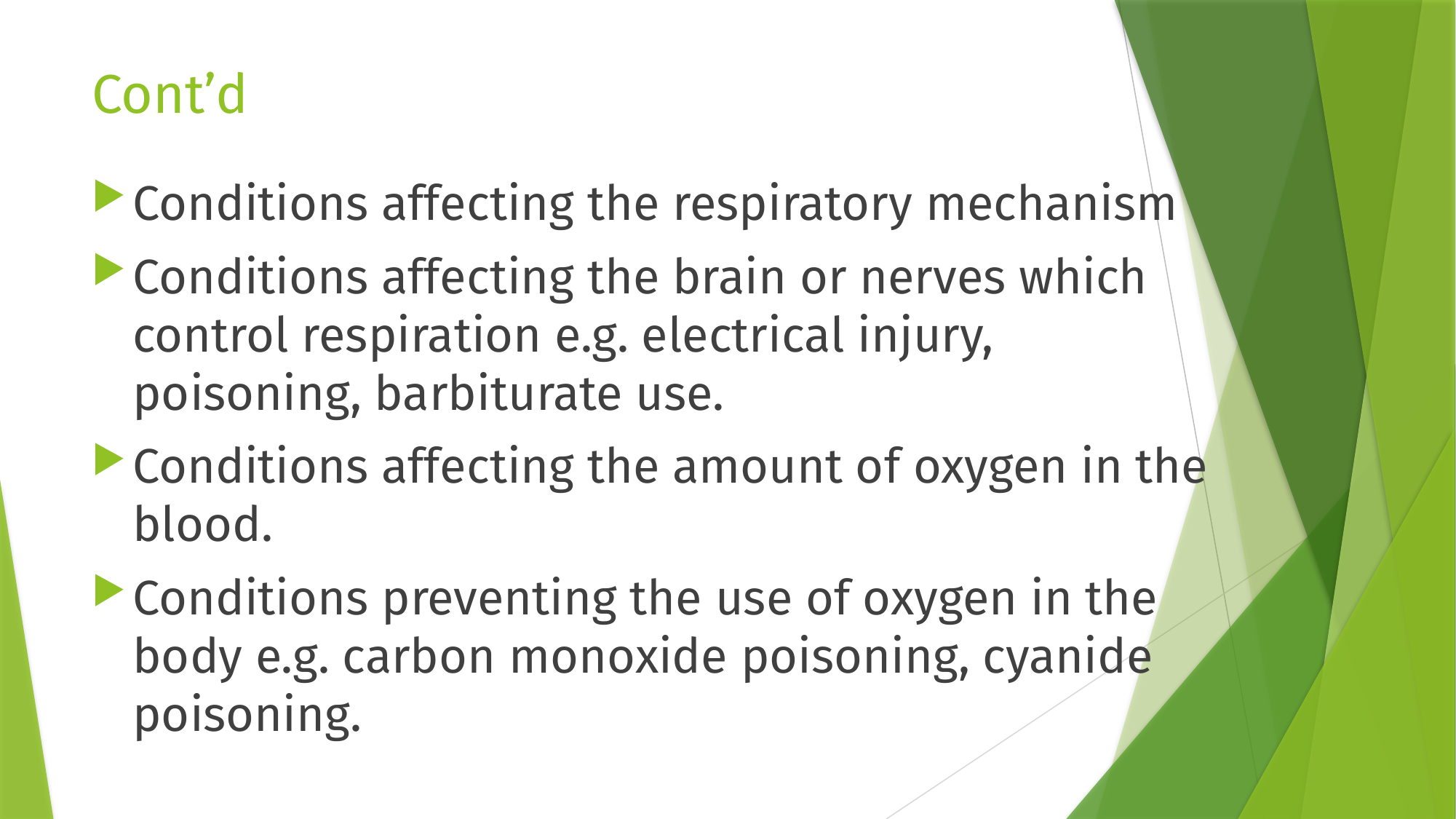

# Cont’d
Conditions affecting the respiratory mechanism
Conditions affecting the brain or nerves which control respiration e.g. electrical injury, poisoning, barbiturate use.
Conditions affecting the amount of oxygen in the blood.
Conditions preventing the use of oxygen in the body e.g. carbon monoxide poisoning, cyanide poisoning.